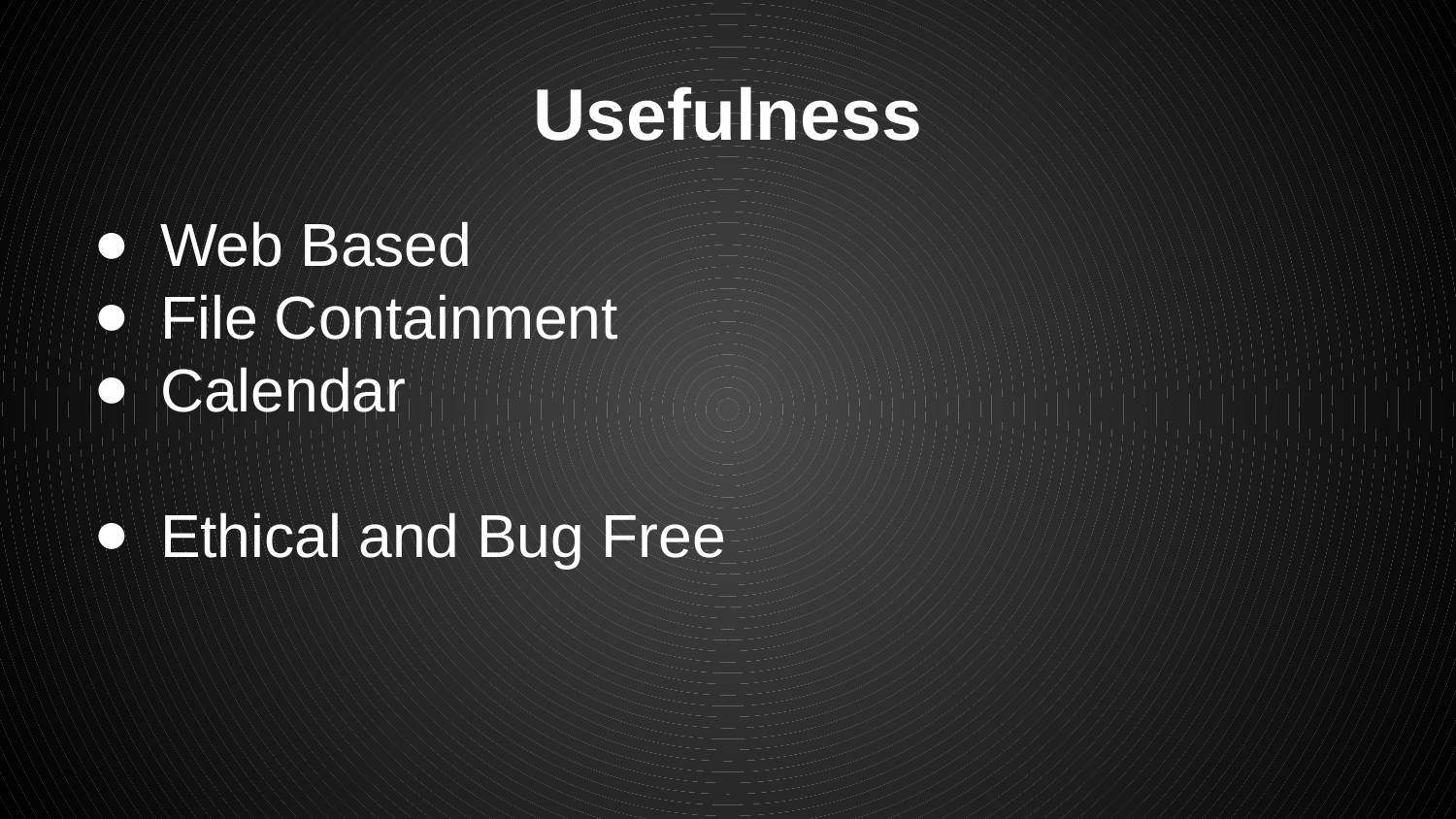

# Usefulness
Web Based
File Containment
Calendar

Ethical and Bug Free